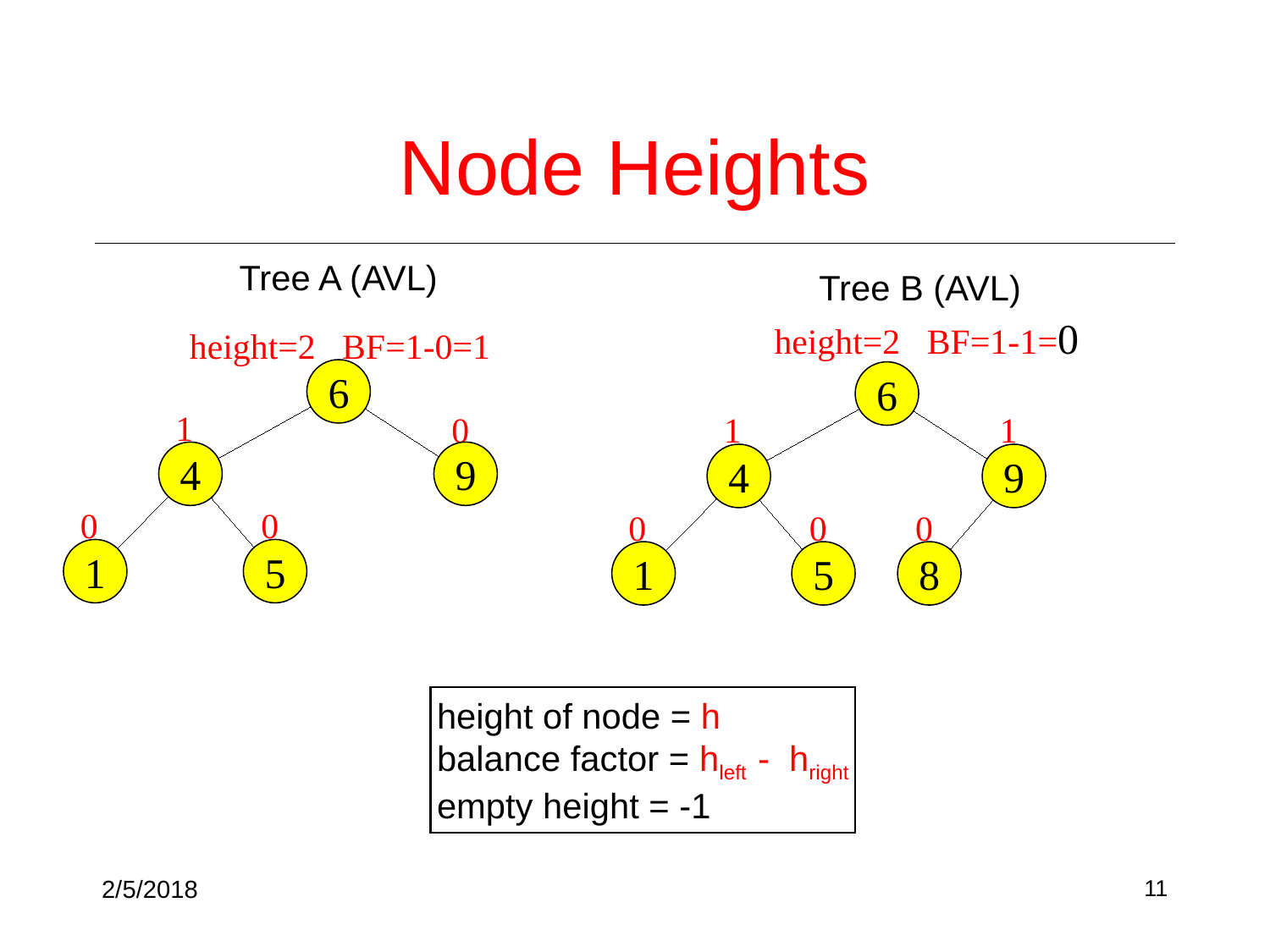

# Node Heights
Tree A (AVL)
Tree B (AVL)
height=2   BF=1-1=0
height=2   BF=1-0=1

6

6
1
0
1
1

4

9

4

9

0
0

0
0
0

1

5

1

5

8
height of node = h
balance factor = hleft  -  hright
empty height = -1
2/5/2018

11